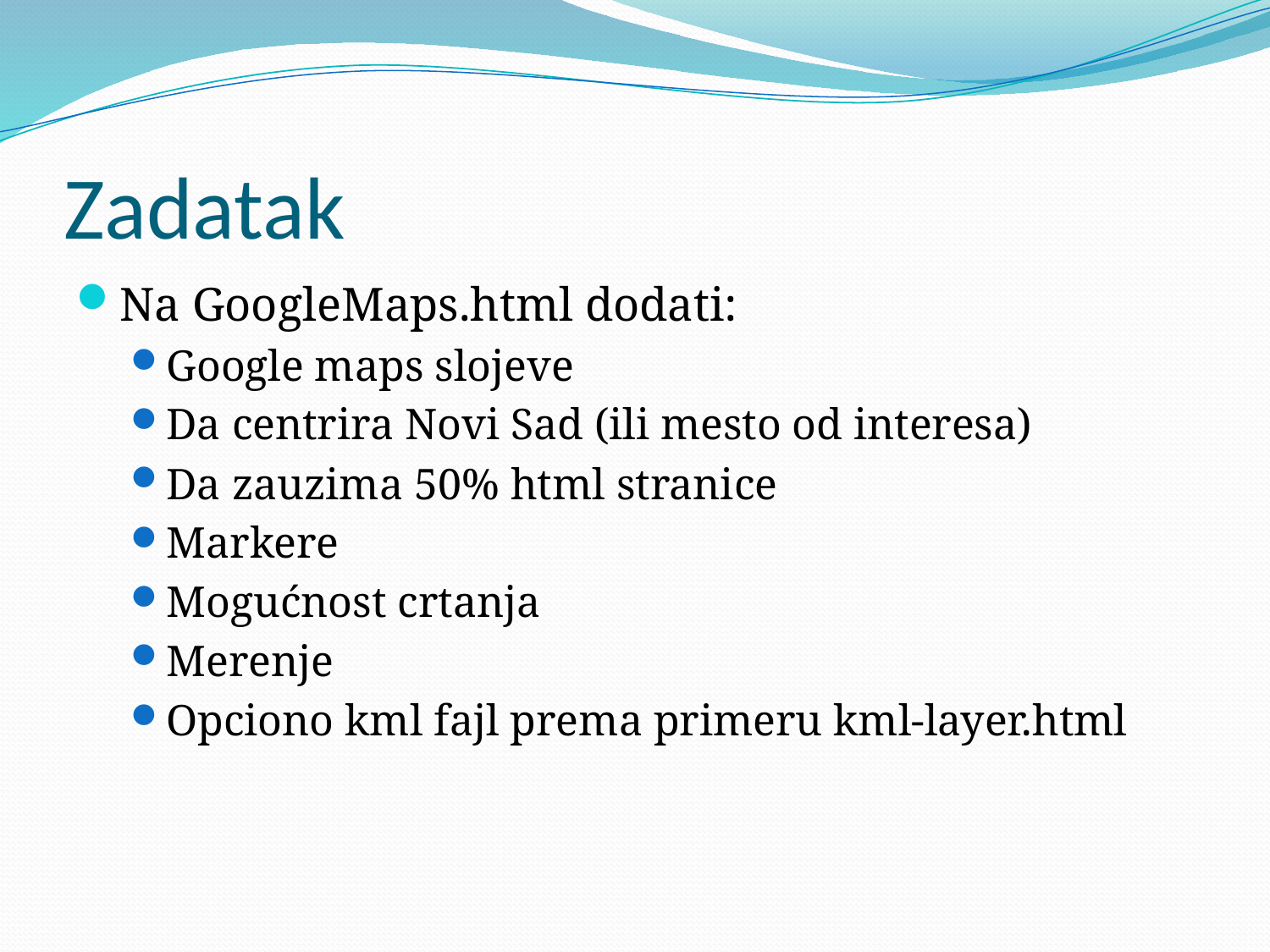

# Zadatak
Na GoogleMaps.html dodati:
Google maps slojeve
Da centrira Novi Sad (ili mesto od interesa)
Da zauzima 50% html stranice
Markere
Mogućnost crtanja
Merenje
Opciono kml fajl prema primeru kml-layer.html